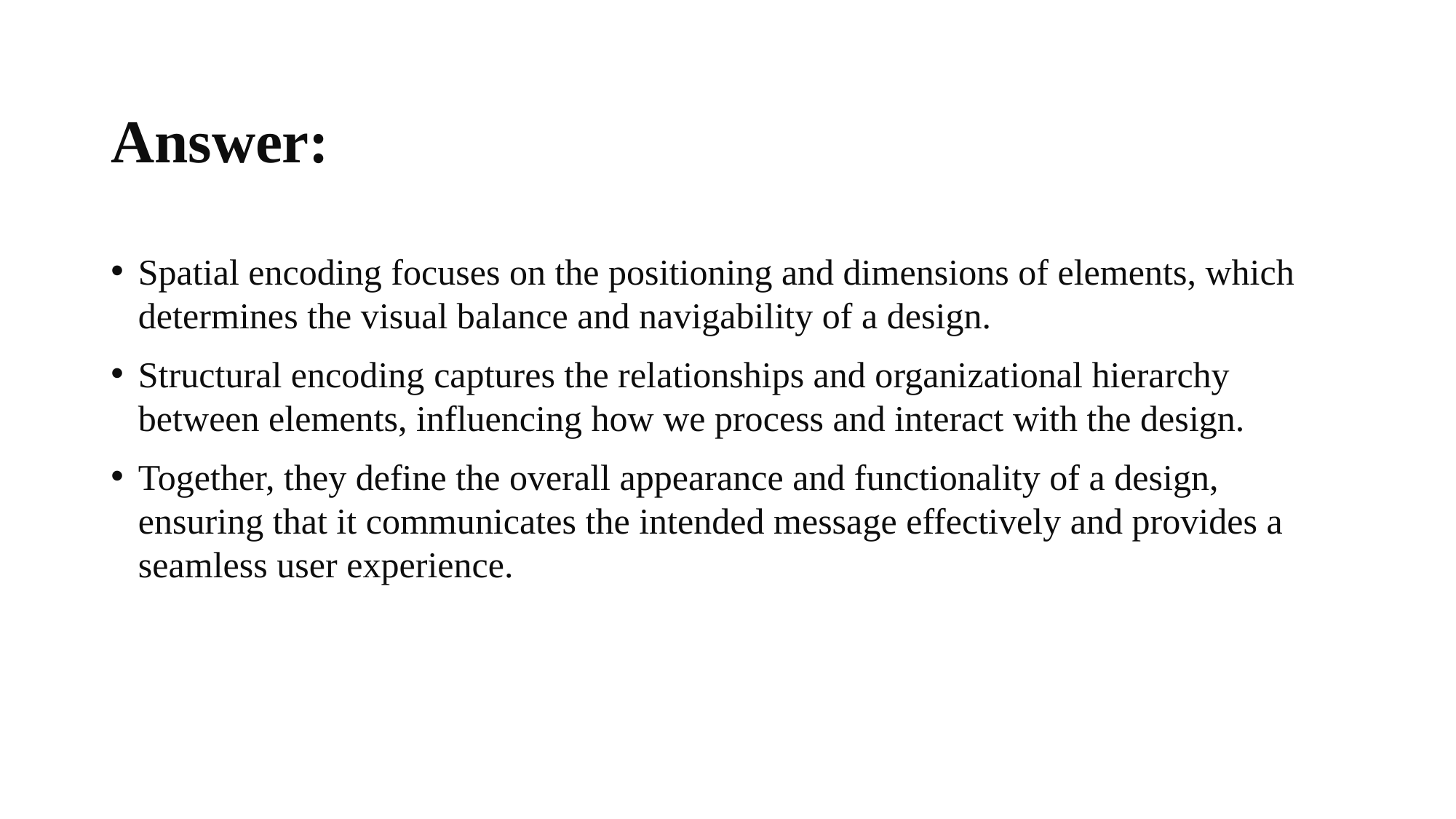

Answer:

Spatial encoding focuses on the positioning and dimensions of elements, which determines the visual balance and navigability of a design.
Structural encoding captures the relationships and organizational hierarchy between elements, influencing how we process and interact with the design.
Together, they define the overall appearance and functionality of a design, ensuring that it communicates the intended message effectively and provides a seamless user experience.